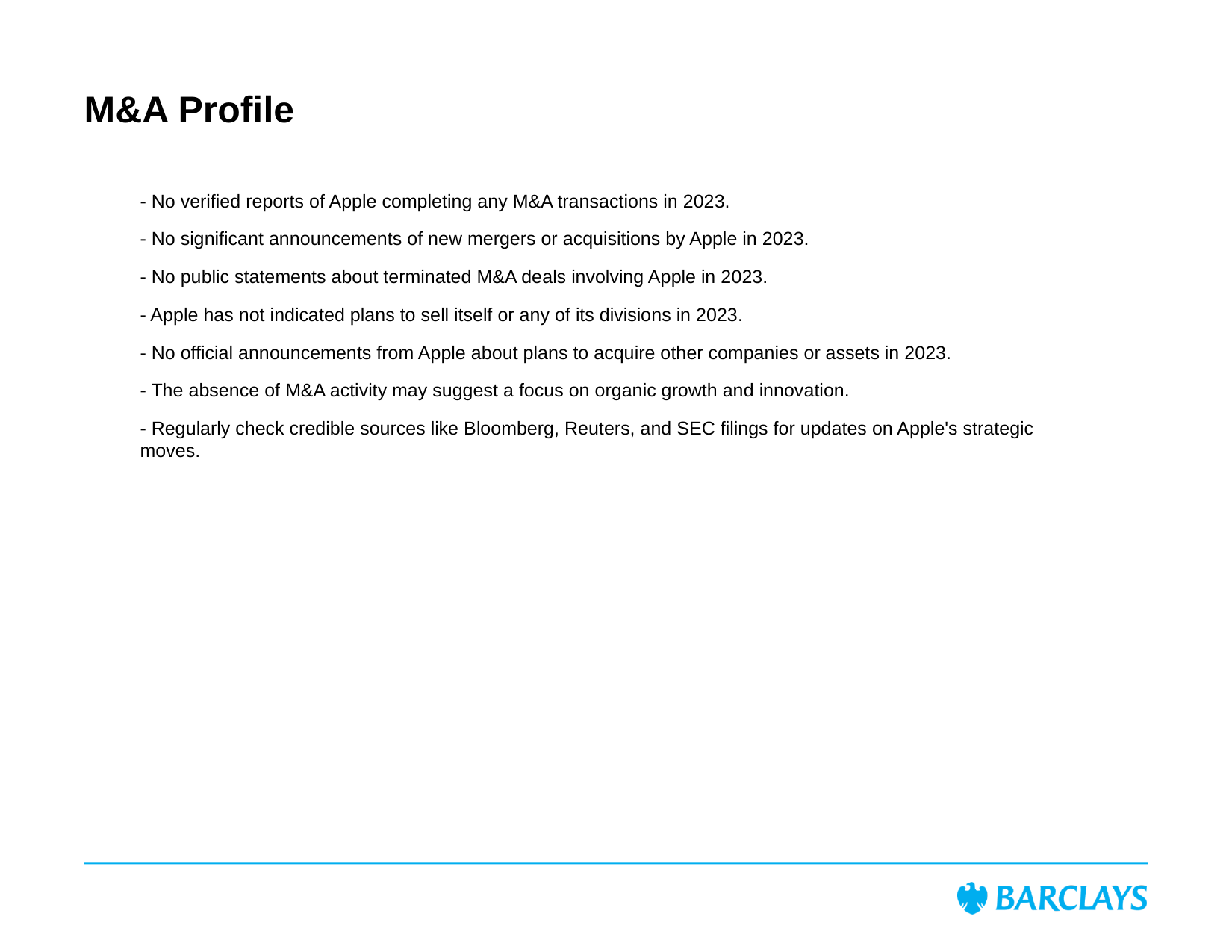

# M&A Profile
- No verified reports of Apple completing any M&A transactions in 2023.
- No significant announcements of new mergers or acquisitions by Apple in 2023.
- No public statements about terminated M&A deals involving Apple in 2023.
- Apple has not indicated plans to sell itself or any of its divisions in 2023.
- No official announcements from Apple about plans to acquire other companies or assets in 2023.
- The absence of M&A activity may suggest a focus on organic growth and innovation.
- Regularly check credible sources like Bloomberg, Reuters, and SEC filings for updates on Apple's strategic moves.